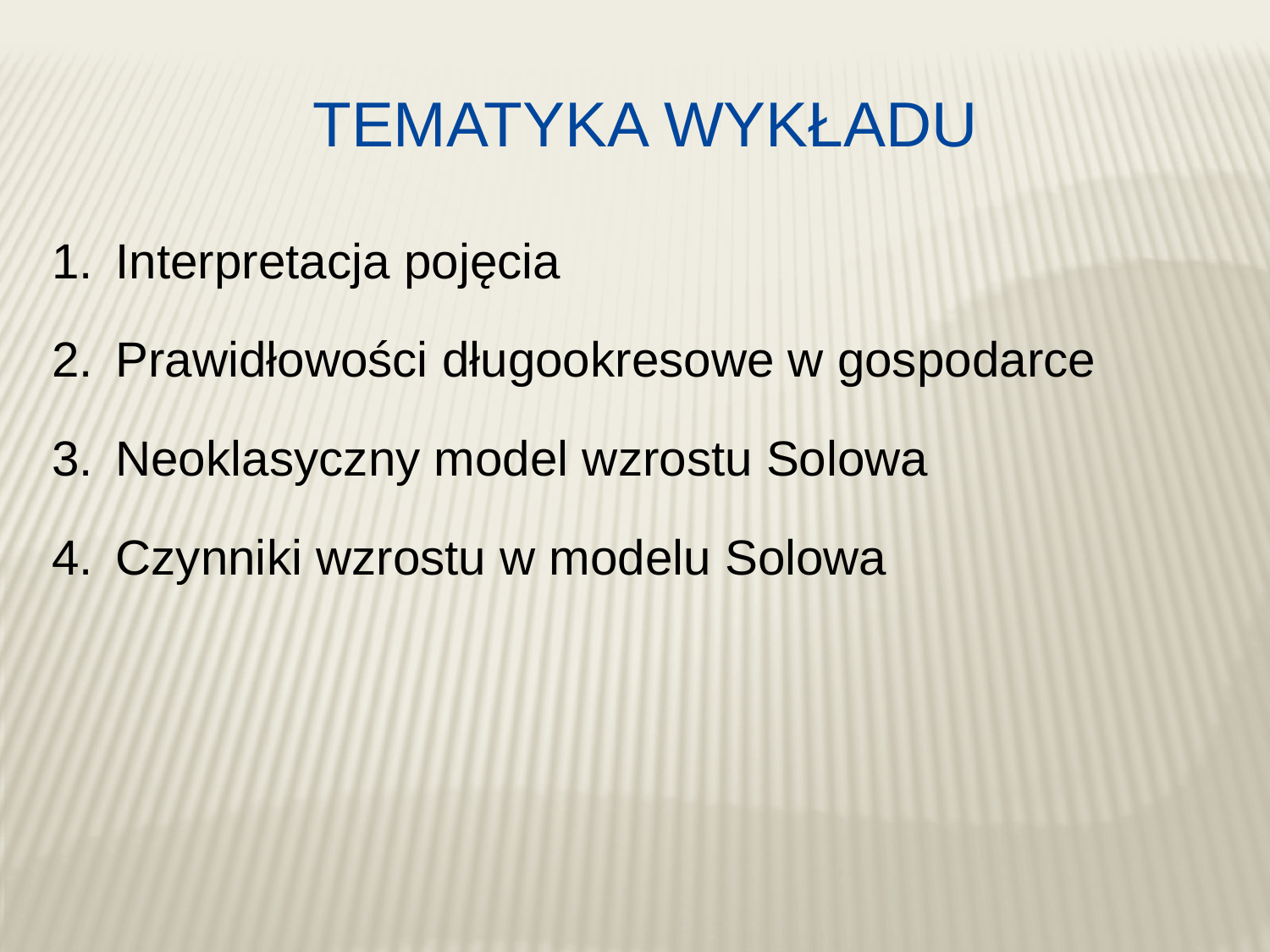

Tematyka wykładu
Interpretacja pojęcia
Prawidłowości długookresowe w gospodarce
Neoklasyczny model wzrostu Solowa
Czynniki wzrostu w modelu Solowa